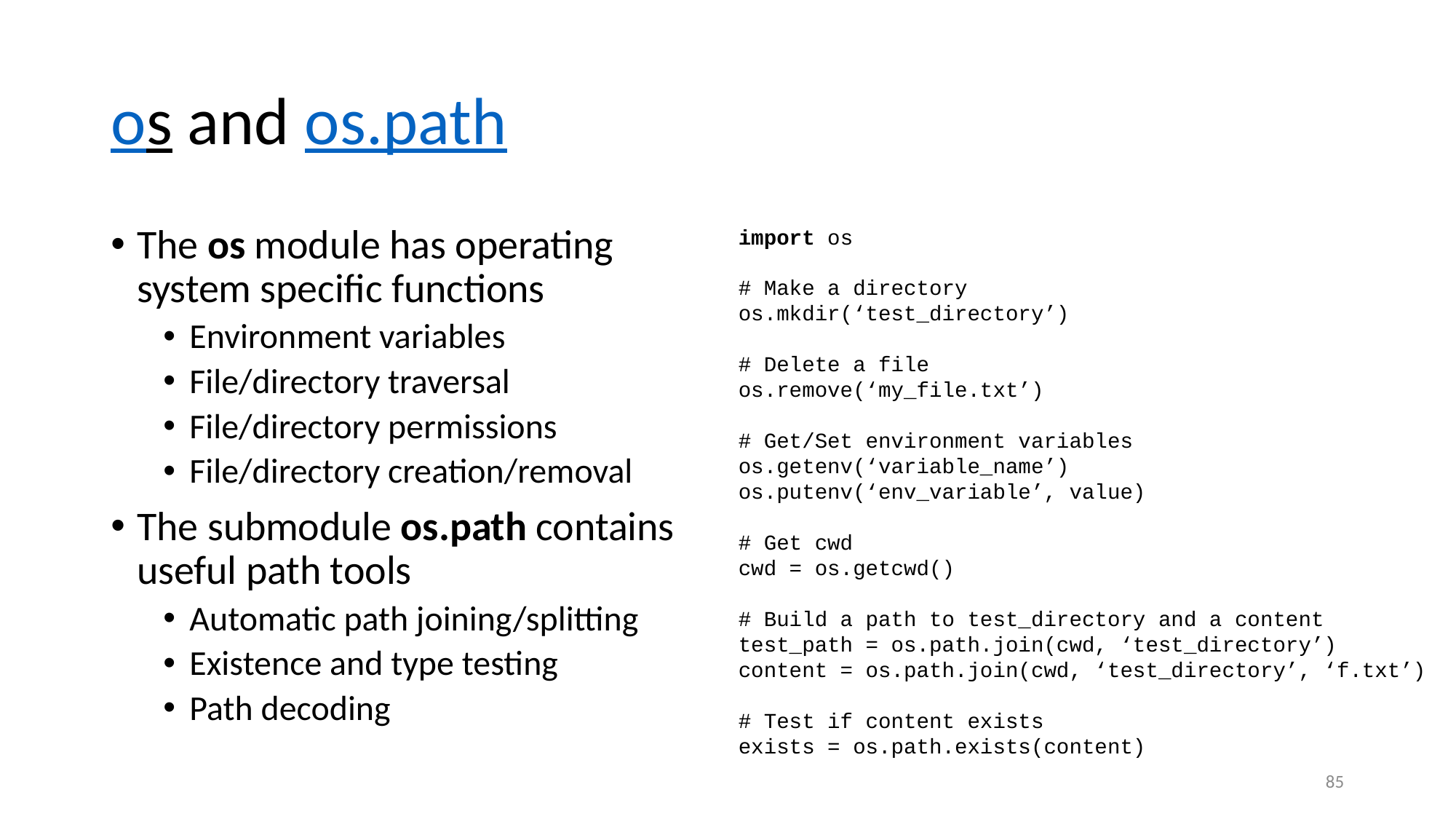

# os and os.path
import os

# Make a directory
os.mkdir(‘test_directory’)

# Delete a file
os.remove(‘my_file.txt’)

# Get/Set environment variables
os.getenv(‘variable_name’)
os.putenv(‘env_variable’, value)

# Get cwd
cwd = os.getcwd()

# Build a path to test_directory and a content
test_path = os.path.join(cwd, ‘test_directory’)
content = os.path.join(cwd, ‘test_directory’, ‘f.txt’)

# Test if content exists
exists = os.path.exists(content)
The os module has operating system specific functions
Environment variables
File/directory traversal
File/directory permissions
File/directory creation/removal
The submodule os.path contains useful path tools
Automatic path joining/splitting
Existence and type testing
Path decoding
85